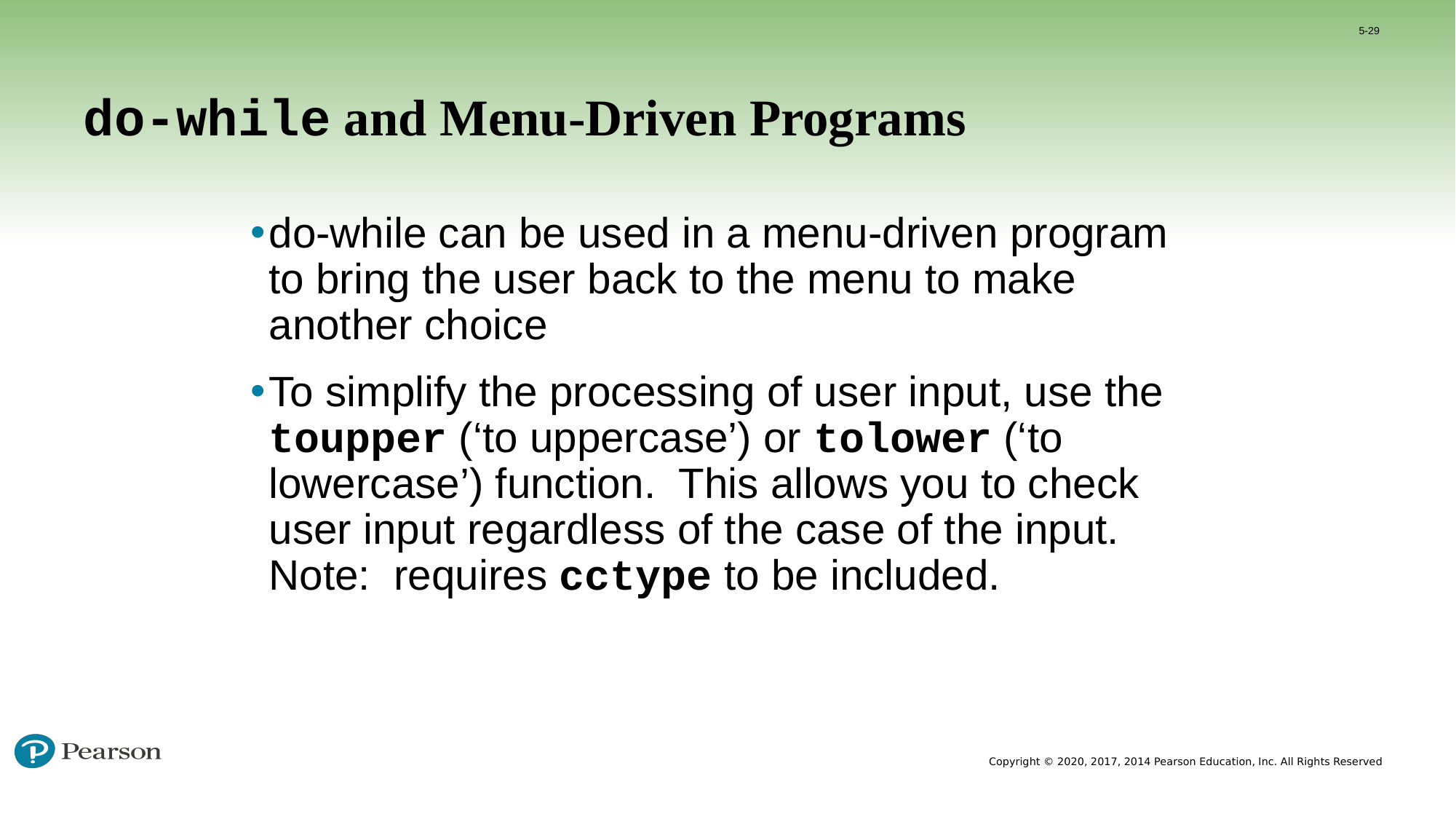

5-29
# do-while and Menu-Driven Programs
do-while can be used in a menu-driven program to bring the user back to the menu to make another choice
To simplify the processing of user input, use the toupper (‘to uppercase’) or tolower (‘to lowercase’) function.  This allows you to check user input regardless of the case of the input.  Note:  requires cctype to be included.